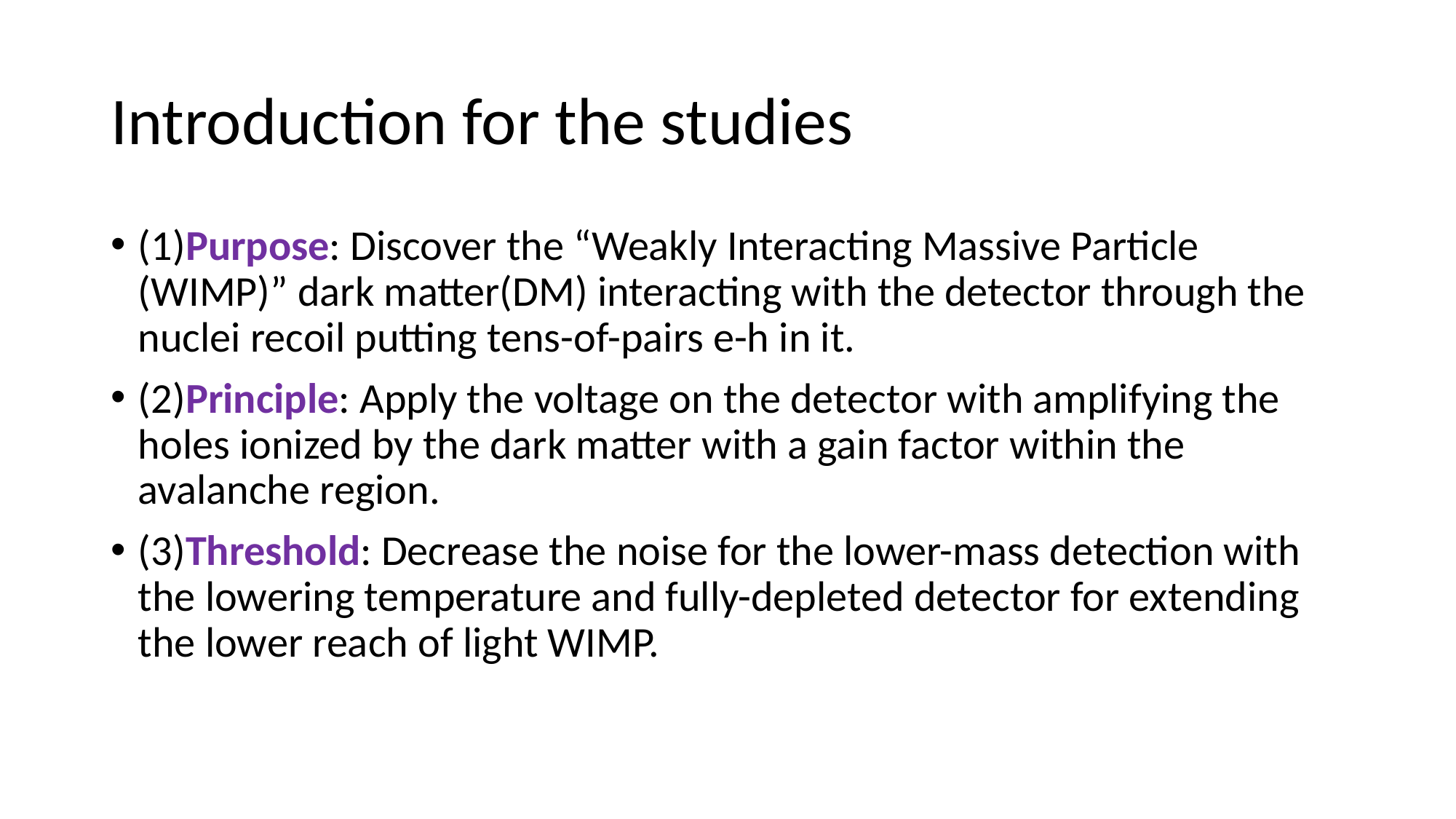

# Introduction for the studies
(1)Purpose: Discover the “Weakly Interacting Massive Particle (WIMP)” dark matter(DM) interacting with the detector through the nuclei recoil putting tens-of-pairs e-h in it.
(2)Principle: Apply the voltage on the detector with amplifying the holes ionized by the dark matter with a gain factor within the avalanche region.
(3)Threshold: Decrease the noise for the lower-mass detection with the lowering temperature and fully-depleted detector for extending the lower reach of light WIMP.